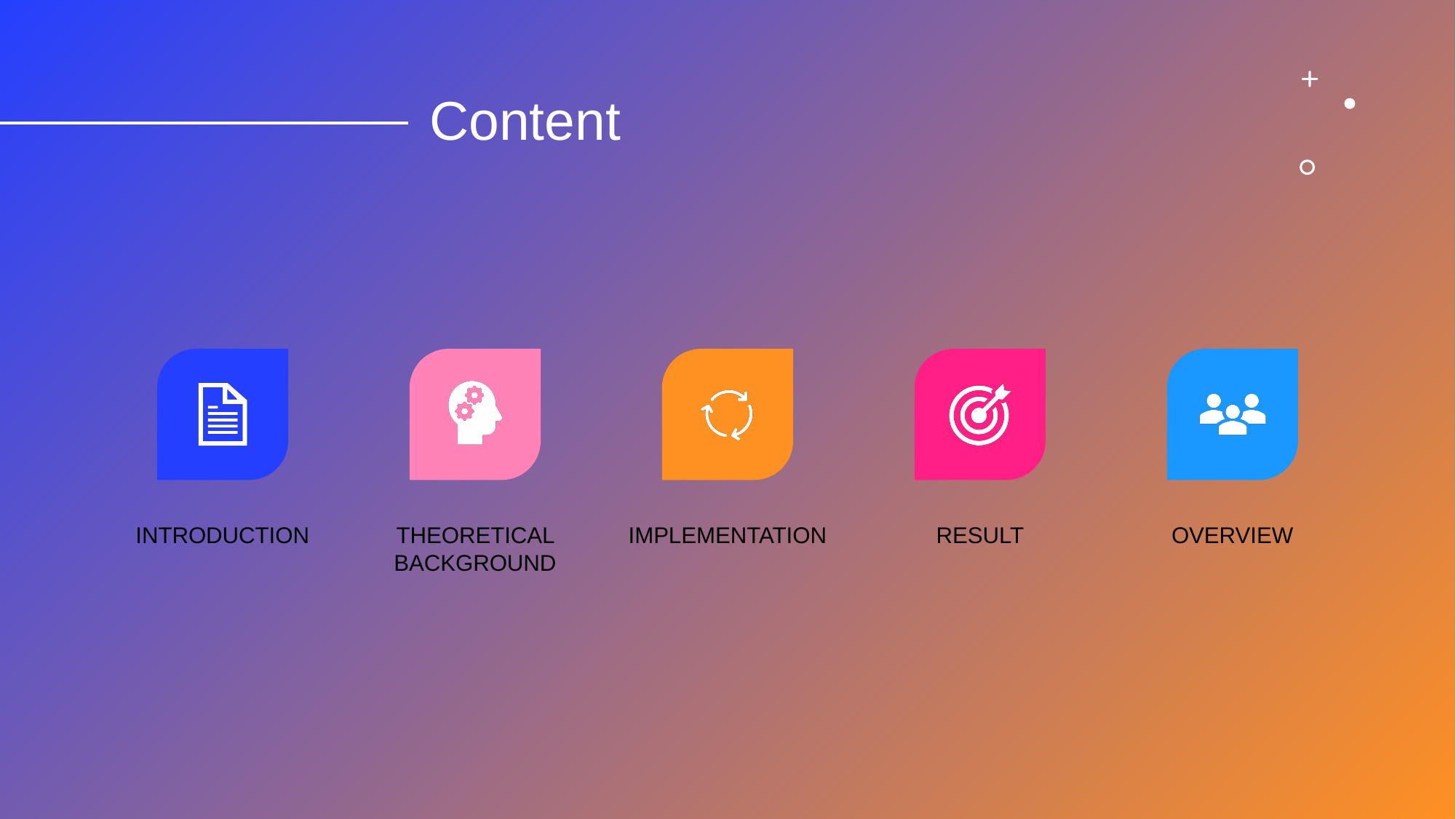

# Content

Introduction
Theoretical background
Implementation
Result
Overview